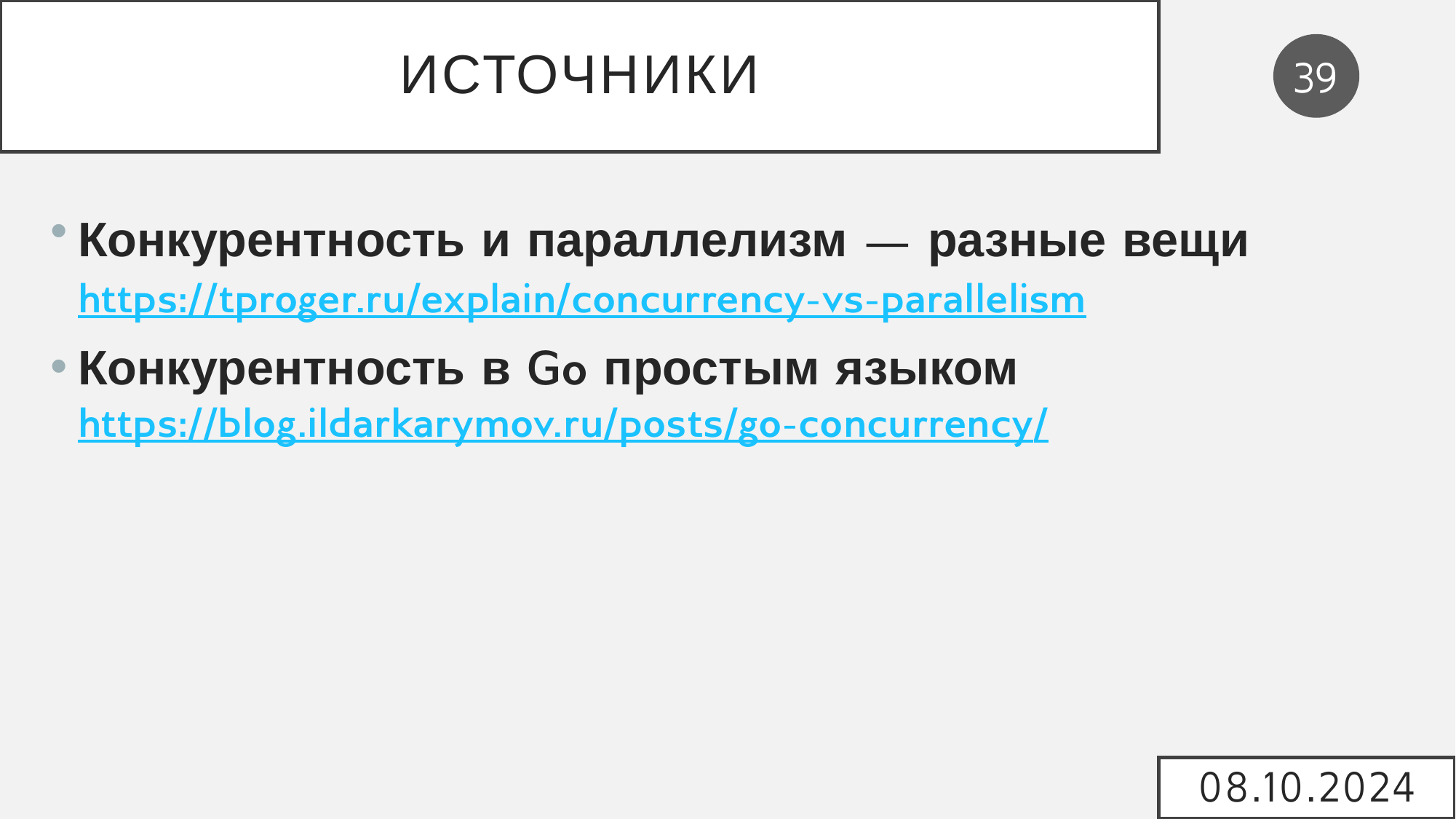

# Источники
39
Конкурентность и параллелизм — разные вещи
https://tproger.ru/explain/concurrency-vs-parallelism
Конкурентность в Go простым языком
https://blog.ildarkarymov.ru/posts/go-concurrency/

08.10.2024